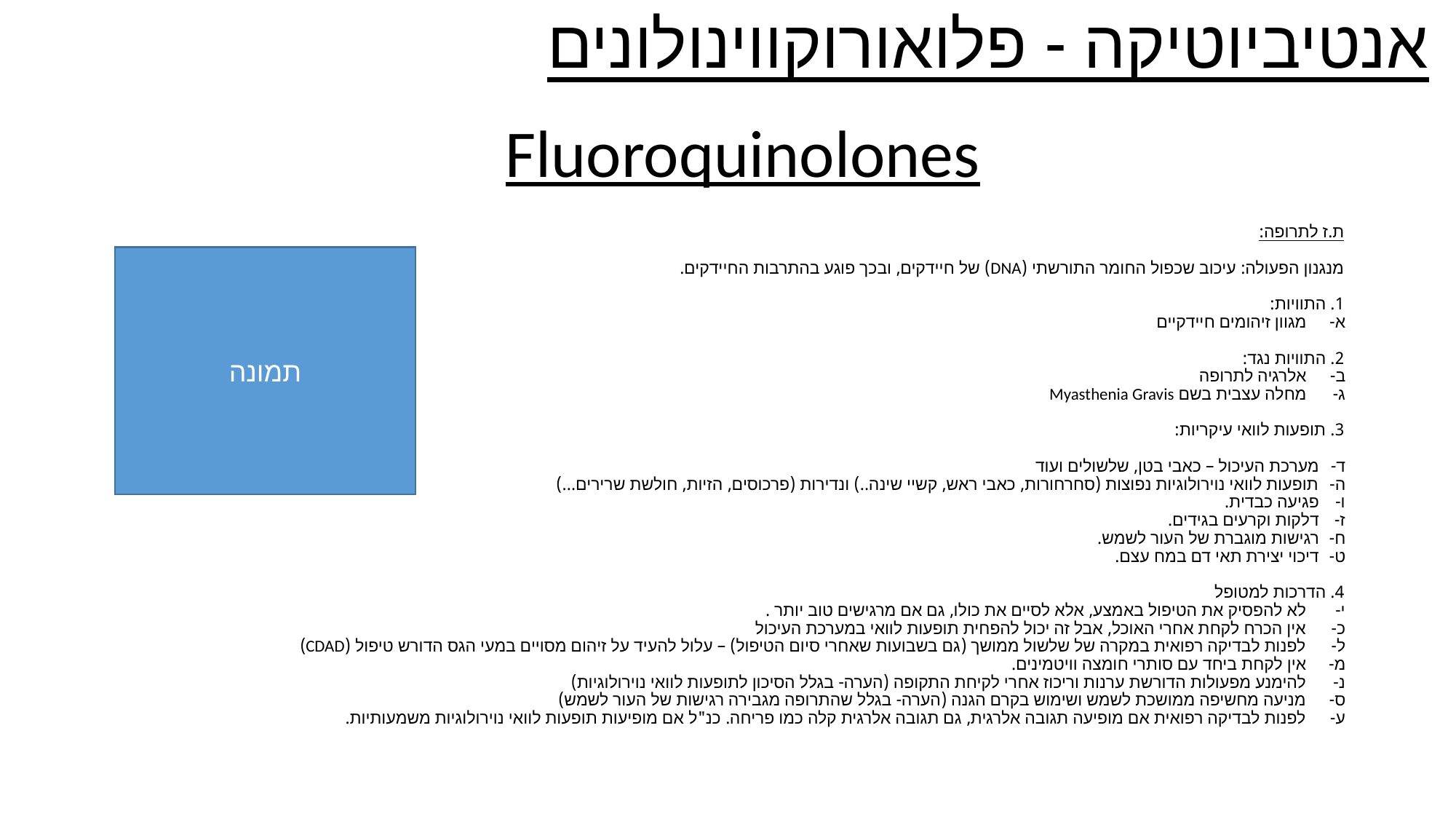

אנטיביוטיקה - פלואורוקווינולונים
# Fluoroquinolones
ת.ז לתרופה:

מנגנון הפעולה: עיכוב שכפול החומר התורשתי (DNA) של חיידקים, ובכך פוגע בהתרבות החיידקים.

1. התוויות:
מגוון זיהומים חיידקיים

2. התוויות נגד:
אלרגיה לתרופה
מחלה עצבית בשם Myasthenia Gravis

3. תופעות לוואי עיקריות:

מערכת העיכול – כאבי בטן, שלשולים ועוד
תופעות לוואי נוירולוגיות נפוצות (סחרחורות, כאבי ראש, קשיי שינה..) ונדירות (פרכוסים, הזיות, חולשת שרירים...)
פגיעה כבדית.
דלקות וקרעים בגידים.
רגישות מוגברת של העור לשמש.
דיכוי יצירת תאי דם במח עצם.

4. הדרכות למטופל
לא להפסיק את הטיפול באמצע, אלא לסיים את כולו, גם אם מרגישים טוב יותר .
אין הכרח לקחת אחרי האוכל, אבל זה יכול להפחית תופעות לוואי במערכת העיכול
לפנות לבדיקה רפואית במקרה של שלשול ממושך (גם בשבועות שאחרי סיום הטיפול) – עלול להעיד על זיהום מסויים במעי הגס הדורש טיפול (CDAD)
אין לקחת ביחד עם סותרי חומצה וויטמינים.
להימנע מפעולות הדורשת ערנות וריכוז אחרי לקיחת התקופה (הערה- בגלל הסיכון לתופעות לוואי נוירולוגיות)
מניעה מחשיפה ממושכת לשמש ושימוש בקרם הגנה (הערה- בגלל שהתרופה מגבירה רגישות של העור לשמש)
לפנות לבדיקה רפואית אם מופיעה תגובה אלרגית, גם תגובה אלרגית קלה כמו פריחה. כנ"ל אם מופיעות תופעות לוואי נוירולוגיות משמעותיות.

תמונה